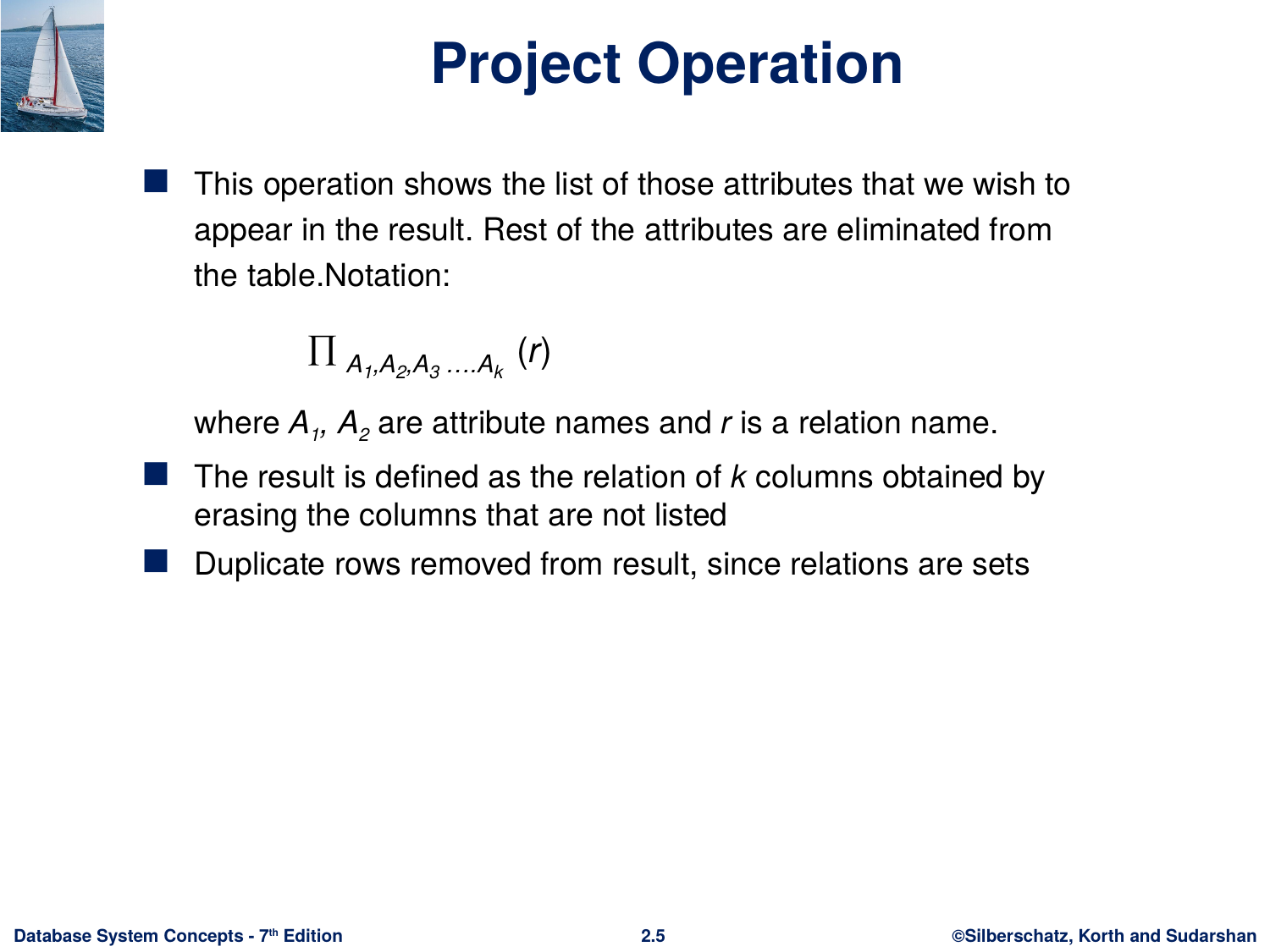

# Project Operation
This operation shows the list of those attributes that we wish to appear in the result. Rest of the attributes are eliminated from the table.Notation:
                  ∏ A1,A2,A3 ….Ak  (r)
	where A1, A2 are attribute names and r is a relation name.
The result is defined as the relation of k columns obtained by erasing the columns that are not listed
Duplicate rows removed from result, since relations are sets